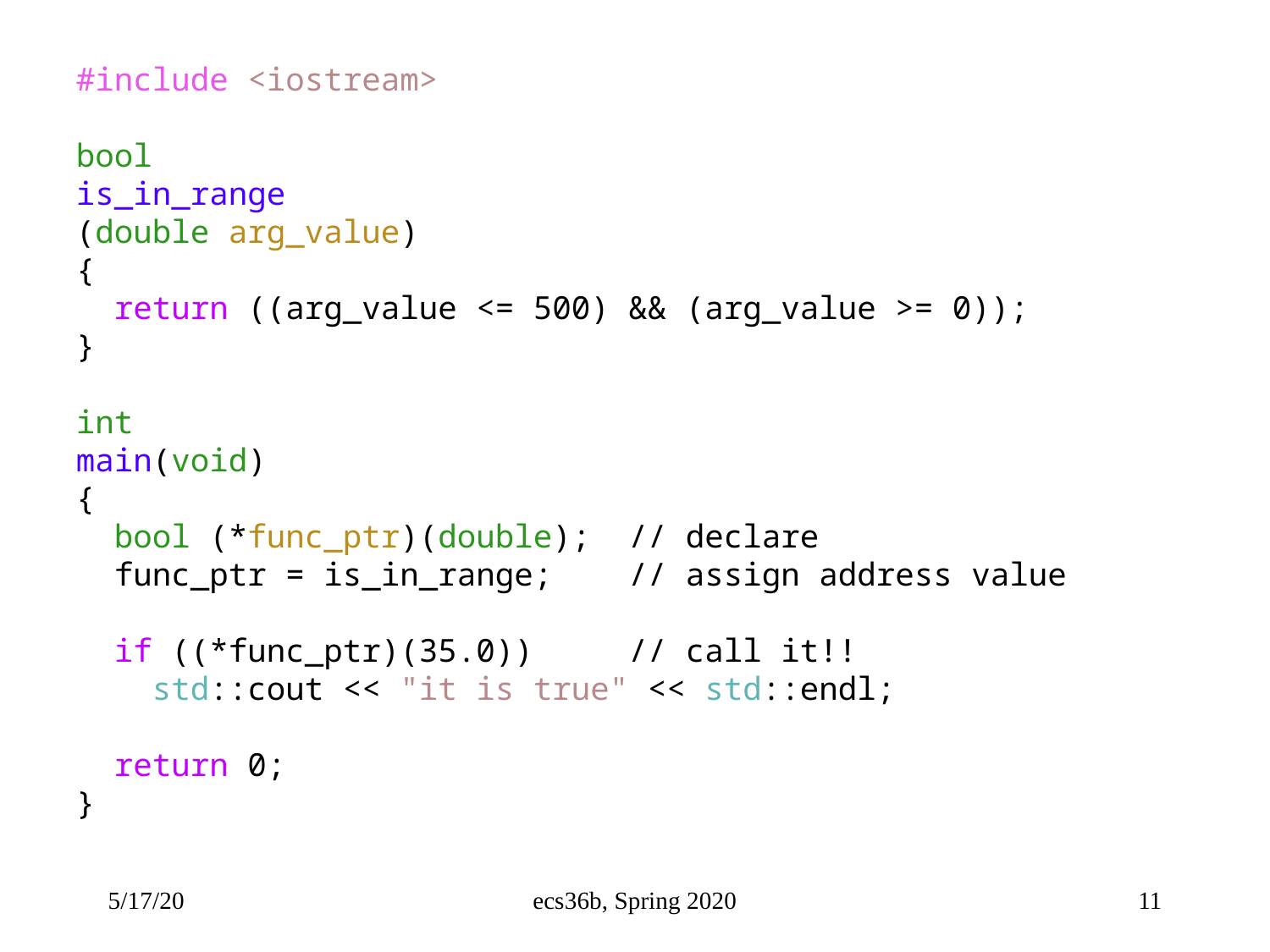

#include <iostream>

bool
is_in_range
(double arg_value)
{
  return ((arg_value <= 500) && (arg_value >= 0));
}

int
main(void)
{
  bool (*func_ptr)(double);  // declare
  func_ptr = is_in_range;    // assign address value

  if ((*func_ptr)(35.0))     // call it!!
    std::cout << "it is true" << std::endl;

  return 0;
}
5/17/20
ecs36b, Spring 2020
11